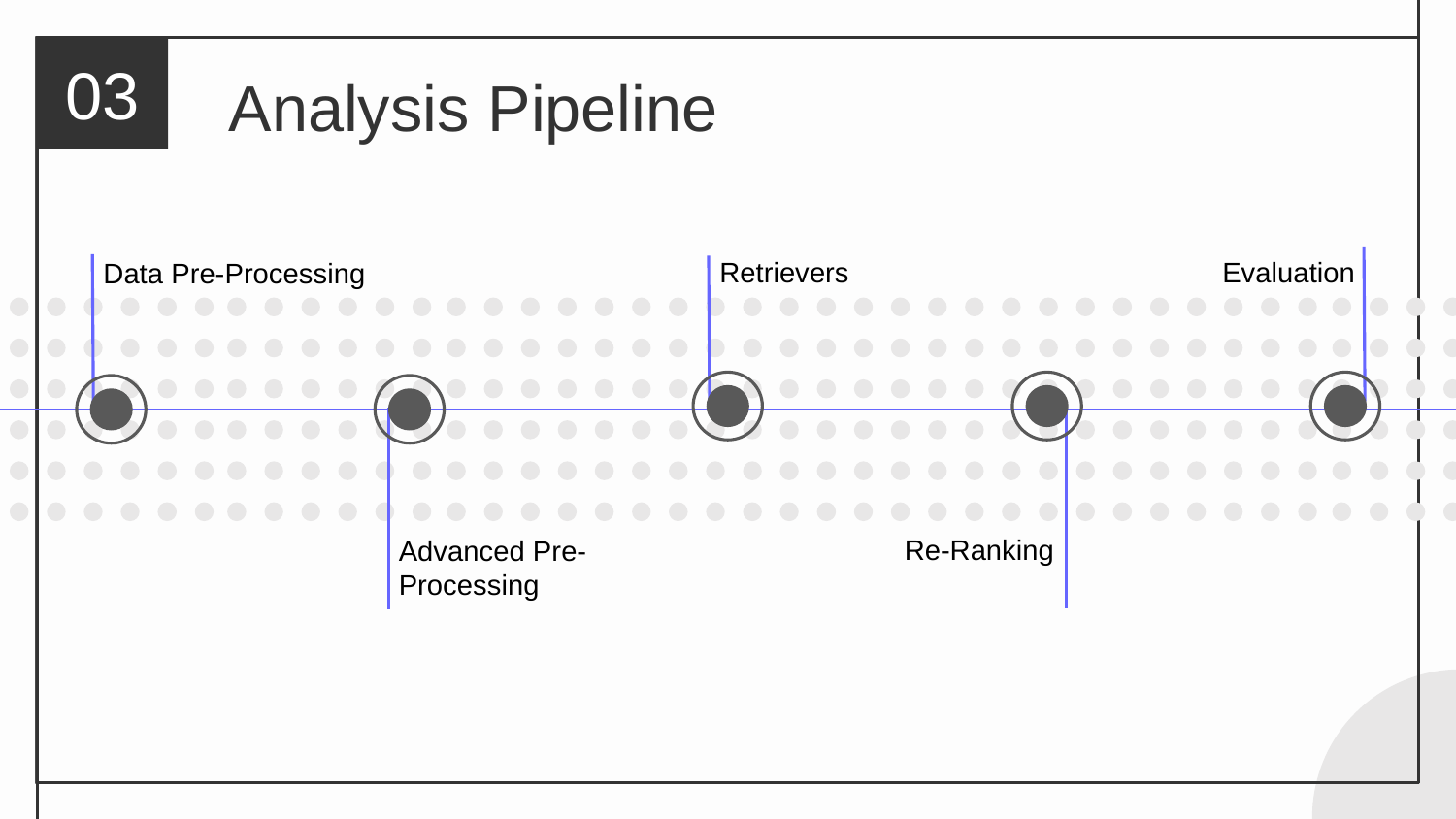

03
# Analysis Pipeline
Retrievers
Evaluation
Data Pre-Processing

Re-Ranking
Advanced Pre-Processing